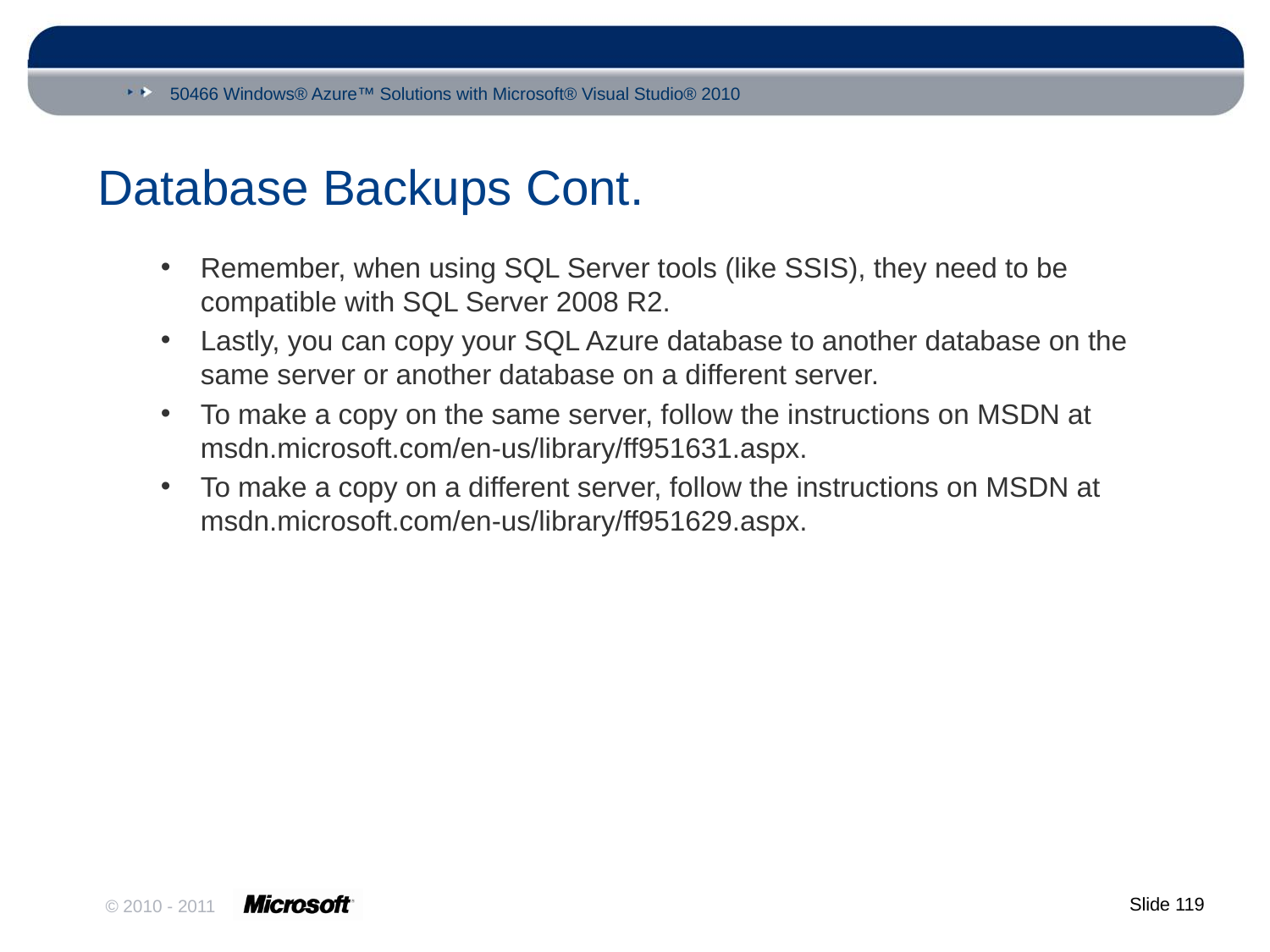

# Database Backups Cont.
Remember, when using SQL Server tools (like SSIS), they need to be compatible with SQL Server 2008 R2.
Lastly, you can copy your SQL Azure database to another database on the same server or another database on a different server.
To make a copy on the same server, follow the instructions on MSDN at msdn.microsoft.com/en-us/library/ff951631.aspx.
To make a copy on a different server, follow the instructions on MSDN at msdn.microsoft.com/en-us/library/ff951629.aspx.